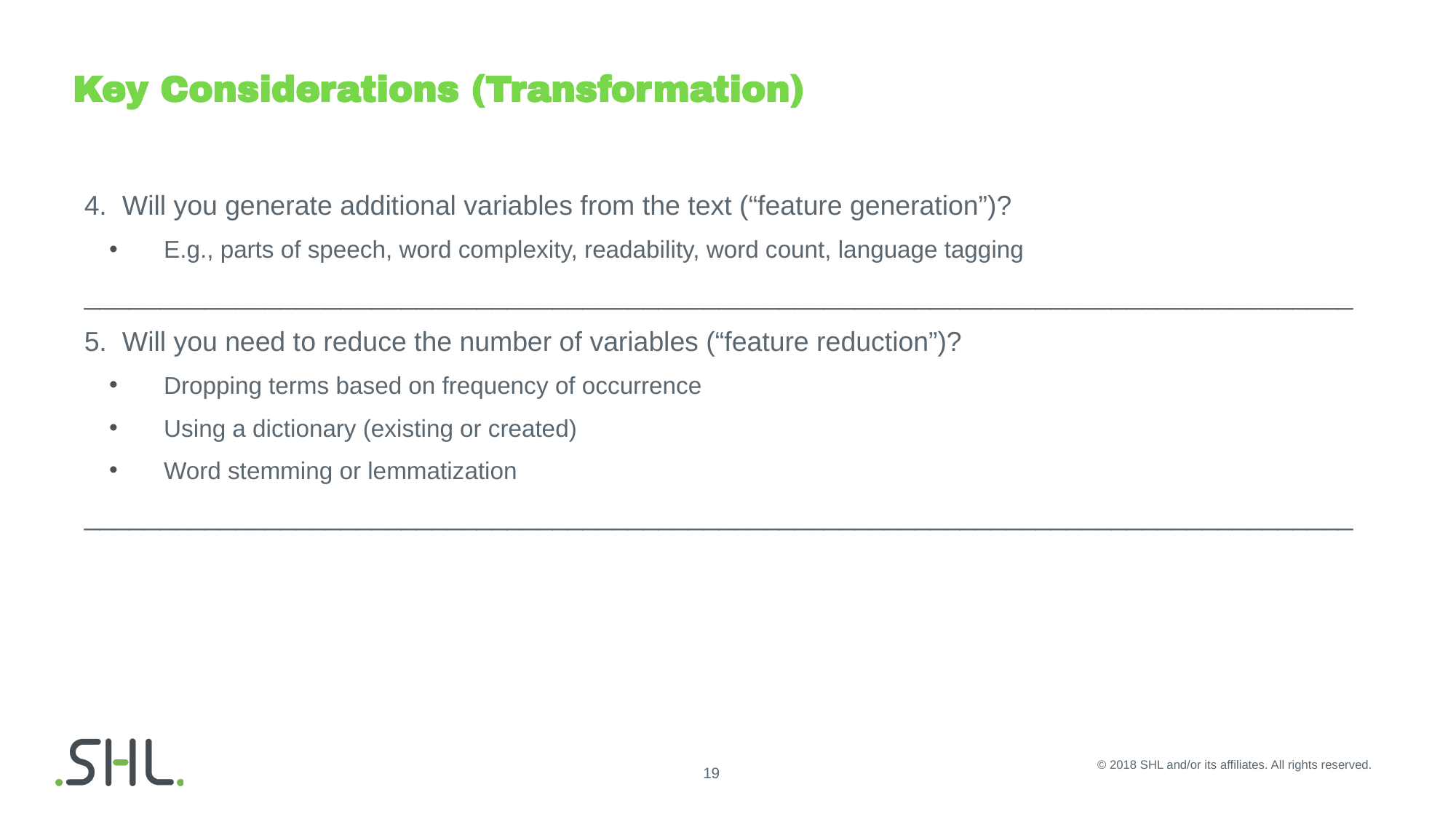

# Key Considerations (Transformation)
4.  Will you generate additional variables from the text (“feature generation”)?
E.g., parts of speech, word complexity, readability, word count, language tagging
____________________________________________________________________________________
5.  Will you need to reduce the number of variables (“feature reduction”)?
Dropping terms based on frequency of occurrence
Using a dictionary (existing or created)
Word stemming or lemmatization
____________________________________________________________________________________

© 2018 SHL and/or its affiliates. All rights reserved.